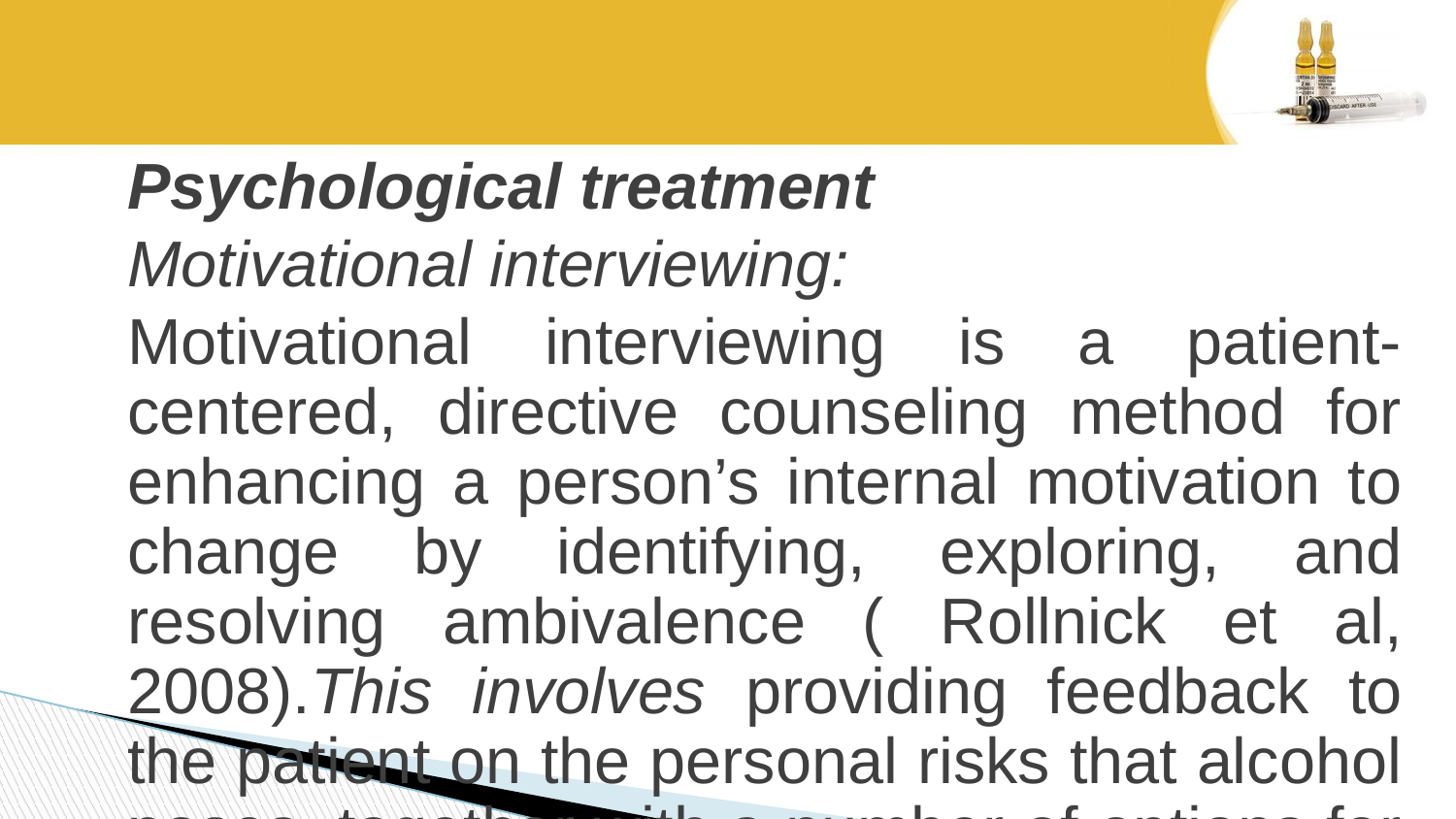

#
Psychological treatment
Motivational interviewing:
Motivational interviewing is a patient-centered, directive counseling method for enhancing a person’s internal motivation to change by identifying, exploring, and resolving ambivalence ( Rollnick et al, 2008).This involves providing feedback to the patient on the personal risks that alcohol poses, together with a number of options for change.